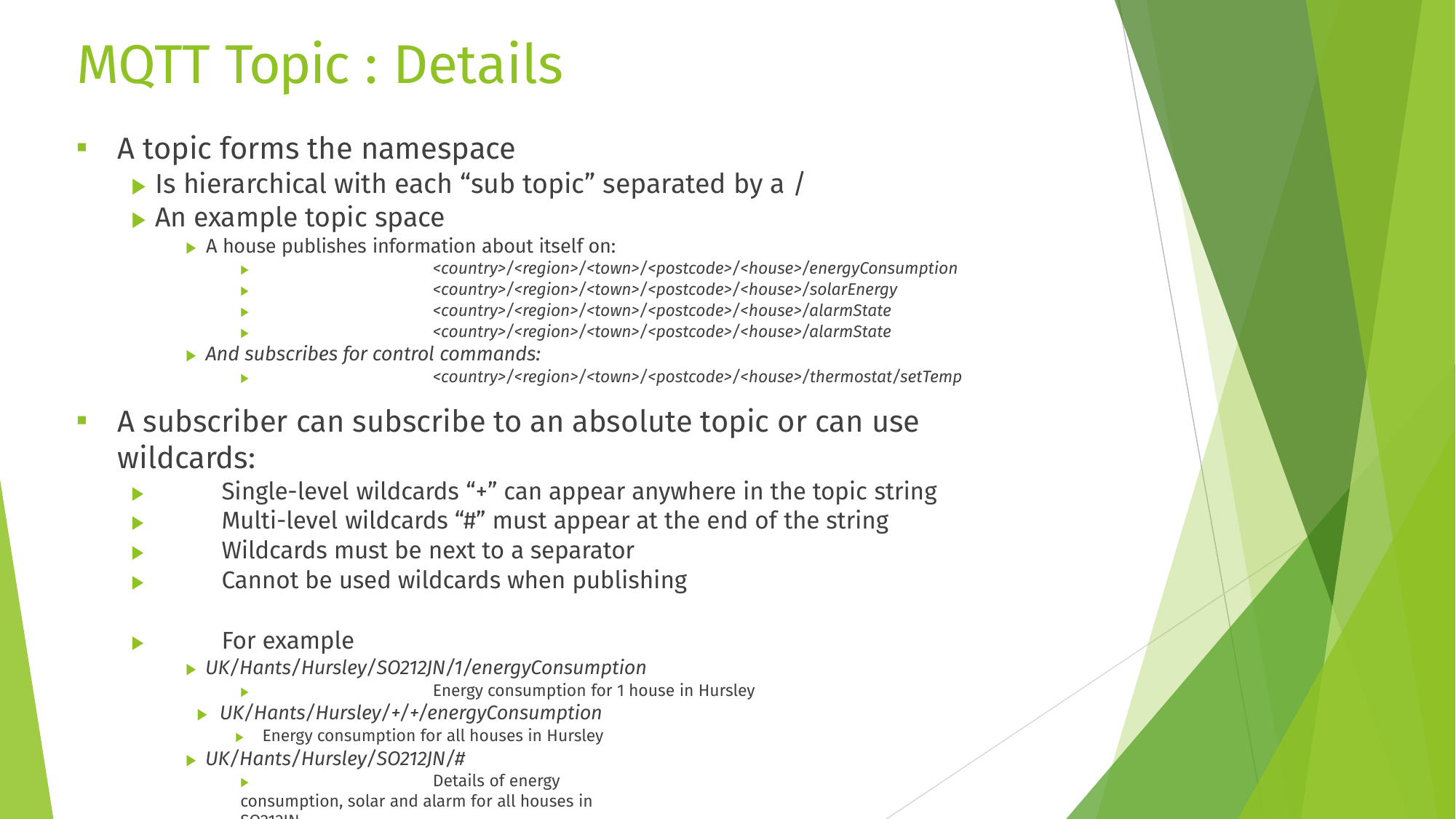

# MQTT Topic : Details
A topic forms the namespace
▶ Is hierarchical with each “sub topic” separated by a /
▶ An example topic space
▶ A house publishes information about itself on:
▶	<country>/<region>/<town>/<postcode>/<house>/energyConsumption
▶	<country>/<region>/<town>/<postcode>/<house>/solarEnergy
▶	<country>/<region>/<town>/<postcode>/<house>/alarmState
▶	<country>/<region>/<town>/<postcode>/<house>/alarmState
▶ And subscribes for control commands:
▶	<country>/<region>/<town>/<postcode>/<house>/thermostat/setTemp
A subscriber can subscribe to an absolute topic or can use wildcards:
▶	Single-level wildcards “+” can appear anywhere in the topic string
▶	Multi-level wildcards “#” must appear at the end of the string
▶	Wildcards must be next to a separator
▶	Cannot be used wildcards when publishing

▶	For example
▶ UK/Hants/Hursley/SO212JN/1/energyConsumption
▶	Energy consumption for 1 house in Hursley
▶ UK/Hants/Hursley/+/+/energyConsumption
▶	Energy consumption for all houses in Hursley
▶ UK/Hants/Hursley/SO212JN/#
▶	Details of energy consumption, solar and alarm for all houses in SO212JN